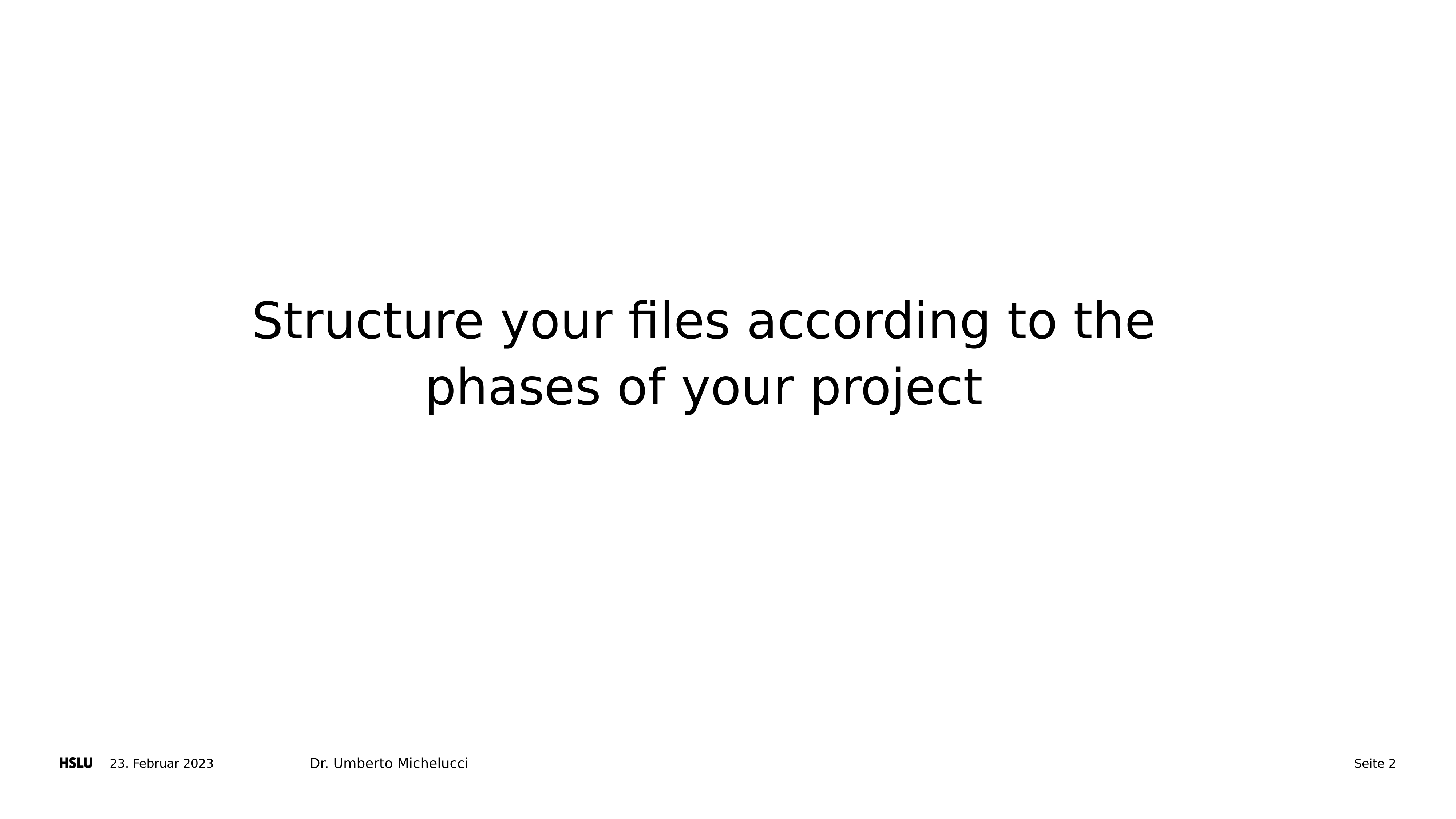

# Structure your files according to the phases of your project
23. Februar 2023
Seite 2